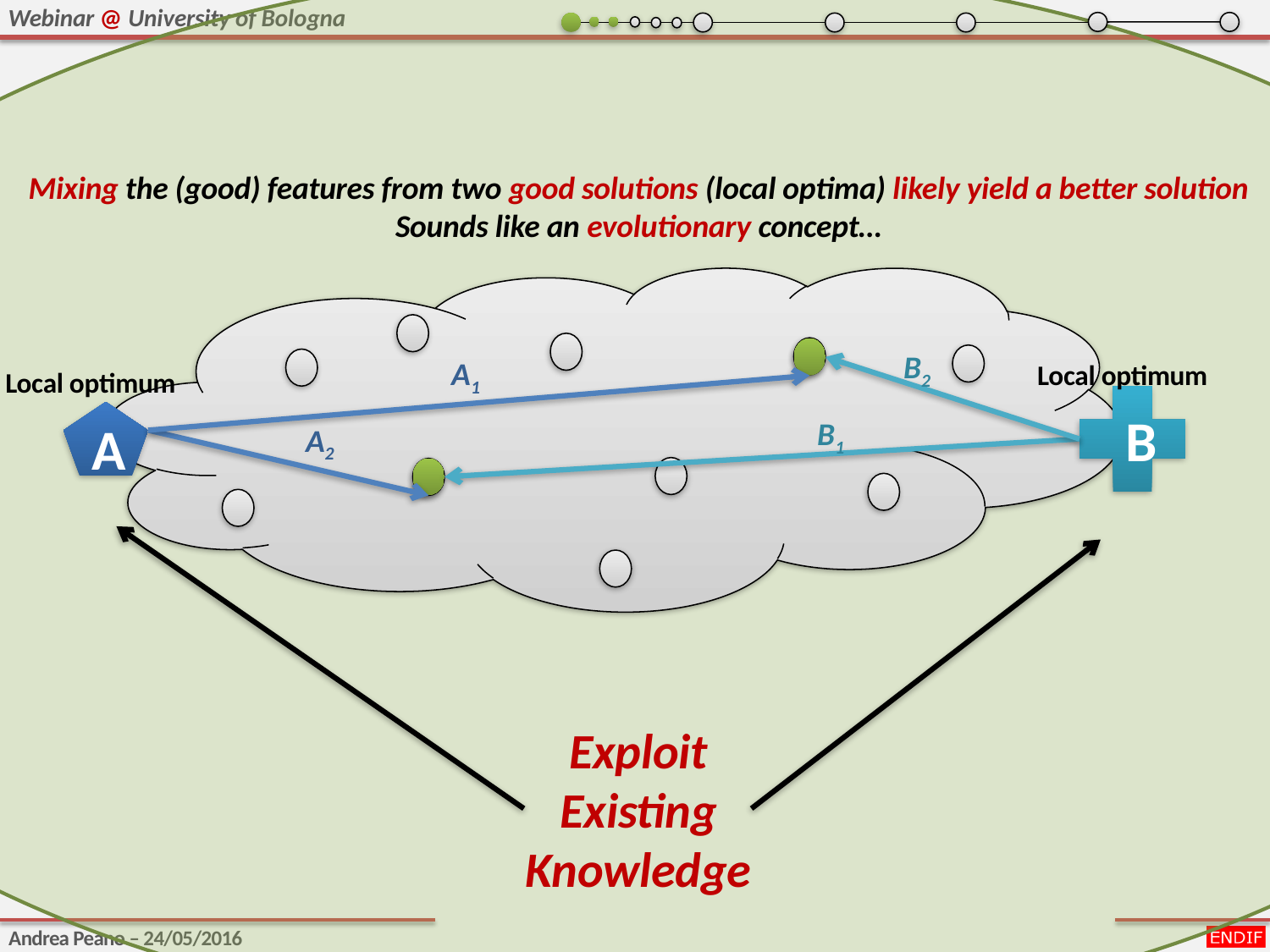

Mixing the (good) features from two good solutions (local optima) likely yield a better solution
Sounds like an evolutionary concept…

B2

A1
Local optimum
Local optimum
B
A
B1
A2

Exploit
Existing
Knowledge